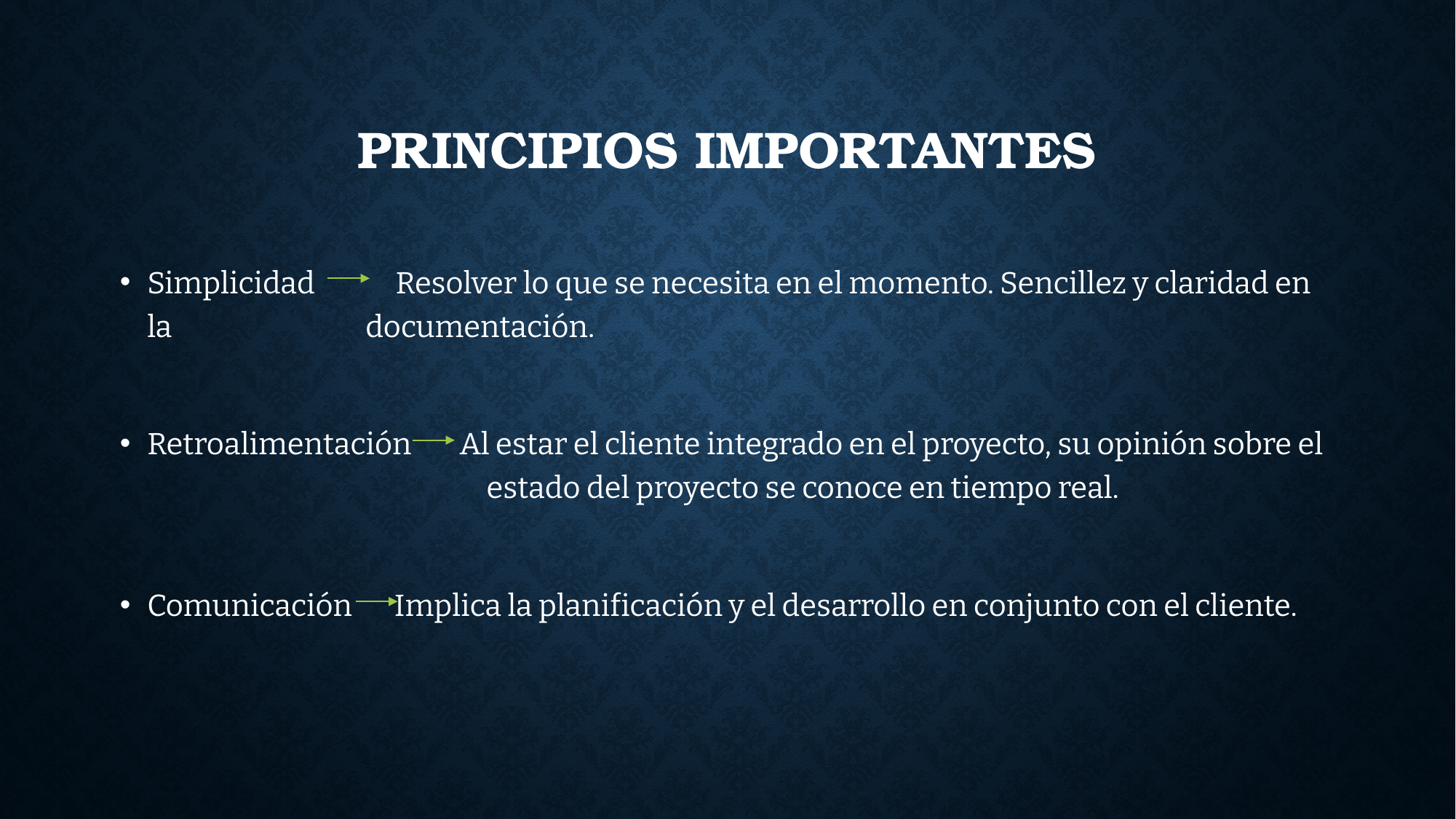

# PRINCIPIOS IMPORTANTES
Simplicidad 	     Resolver lo que se necesita en el momento. Sencillez y claridad en la 	                  	documentación.

Retroalimentación        Al estar el cliente integrado en el proyecto, su opinión sobre el 			  estado del proyecto se conoce en tiempo real.

Comunicación       Implica la planificación y el desarrollo en conjunto con el cliente.